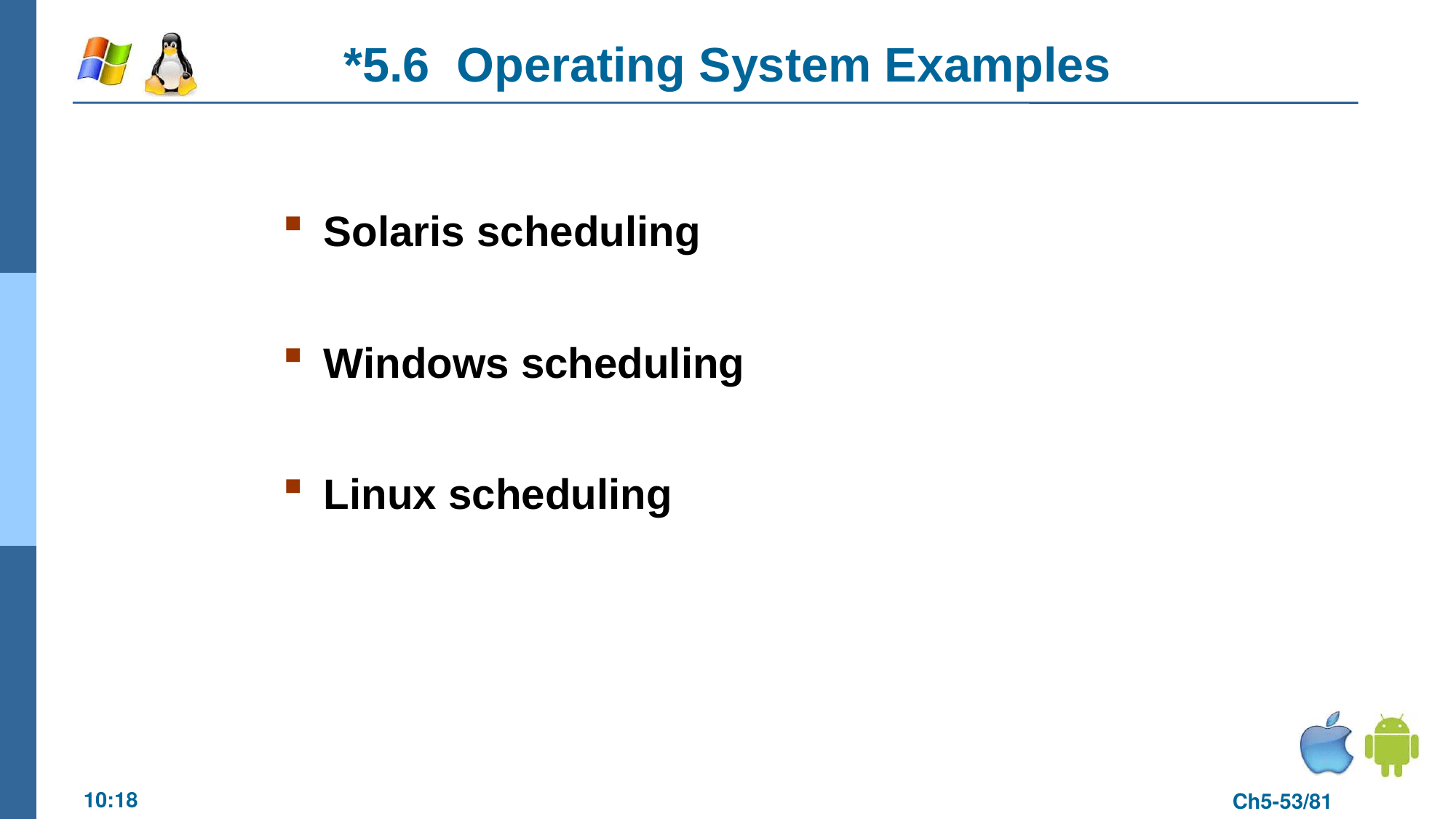

# *5.6  Operating System Examples

Solaris scheduling

Windows scheduling

Linux scheduling